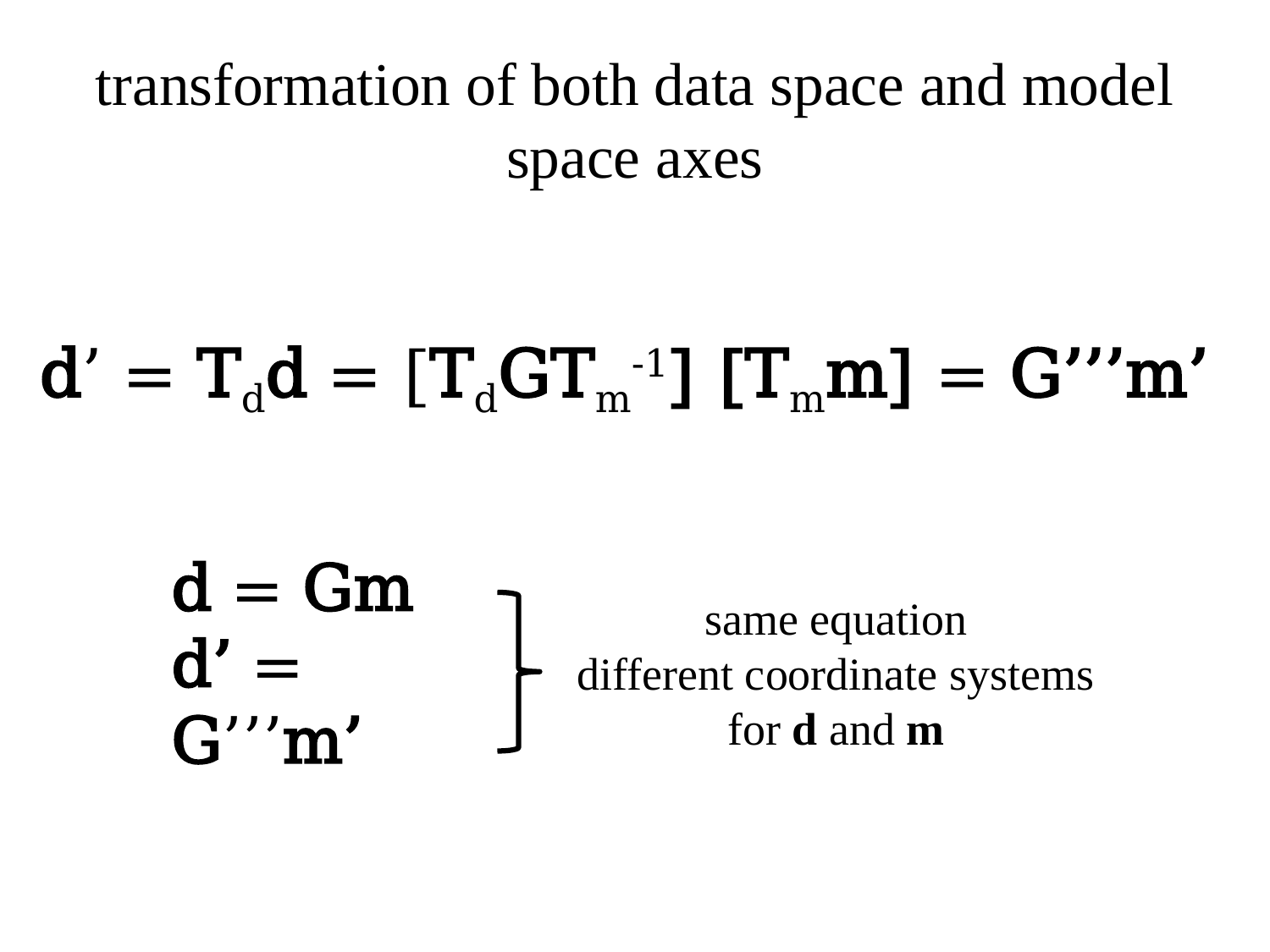

# transformation of both data space and model space axes
d’ = Tdd = [TdGTm-1] [Tmm] = G’’’m’
d = Gm
d’ = G’’’m’

same equation
different coordinate systems for d and m